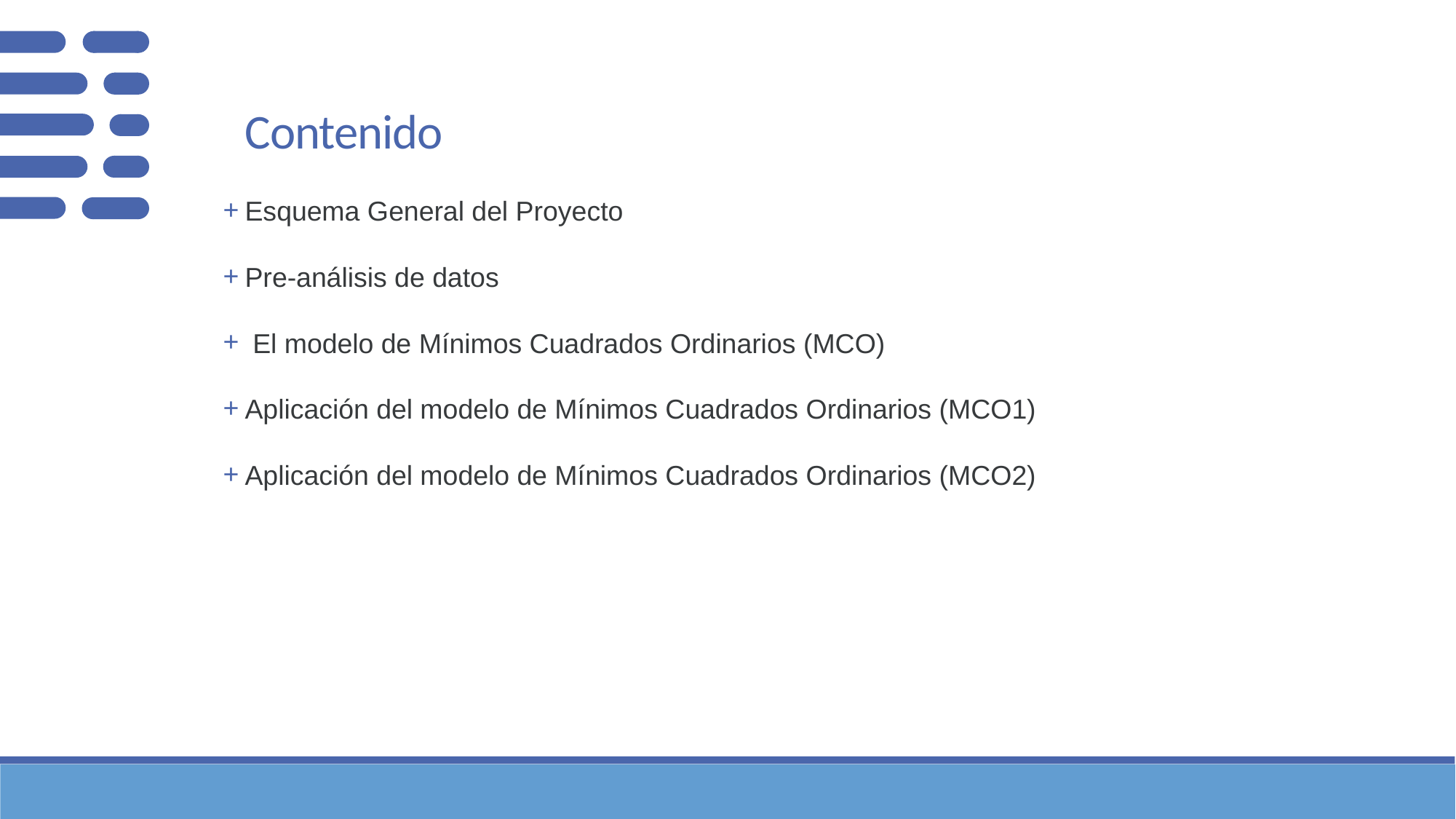

# Contenido
Esquema General del Proyecto
Pre-análisis de datos
 El modelo de Mínimos Cuadrados Ordinarios (MCO)
Aplicación del modelo de Mínimos Cuadrados Ordinarios (MCO1)
Aplicación del modelo de Mínimos Cuadrados Ordinarios (MCO2)